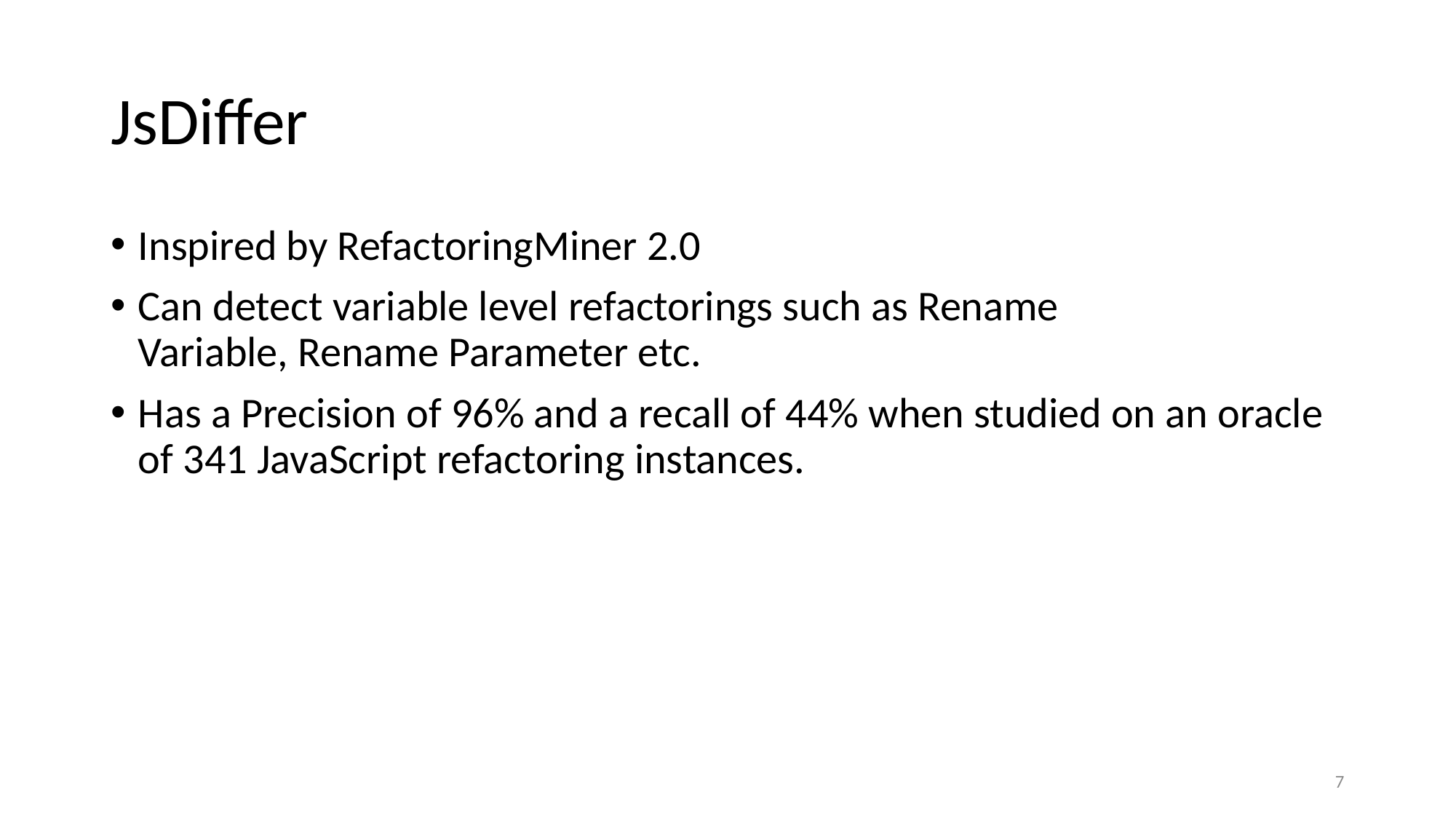

# JsDiffer
Inspired by RefactoringMiner 2.0
Can detect variable level refactorings such as Rename Variable, Rename Parameter etc.
Has a Precision of 96% and a recall of 44% when studied on an oracle of 341 JavaScript refactoring instances.

7